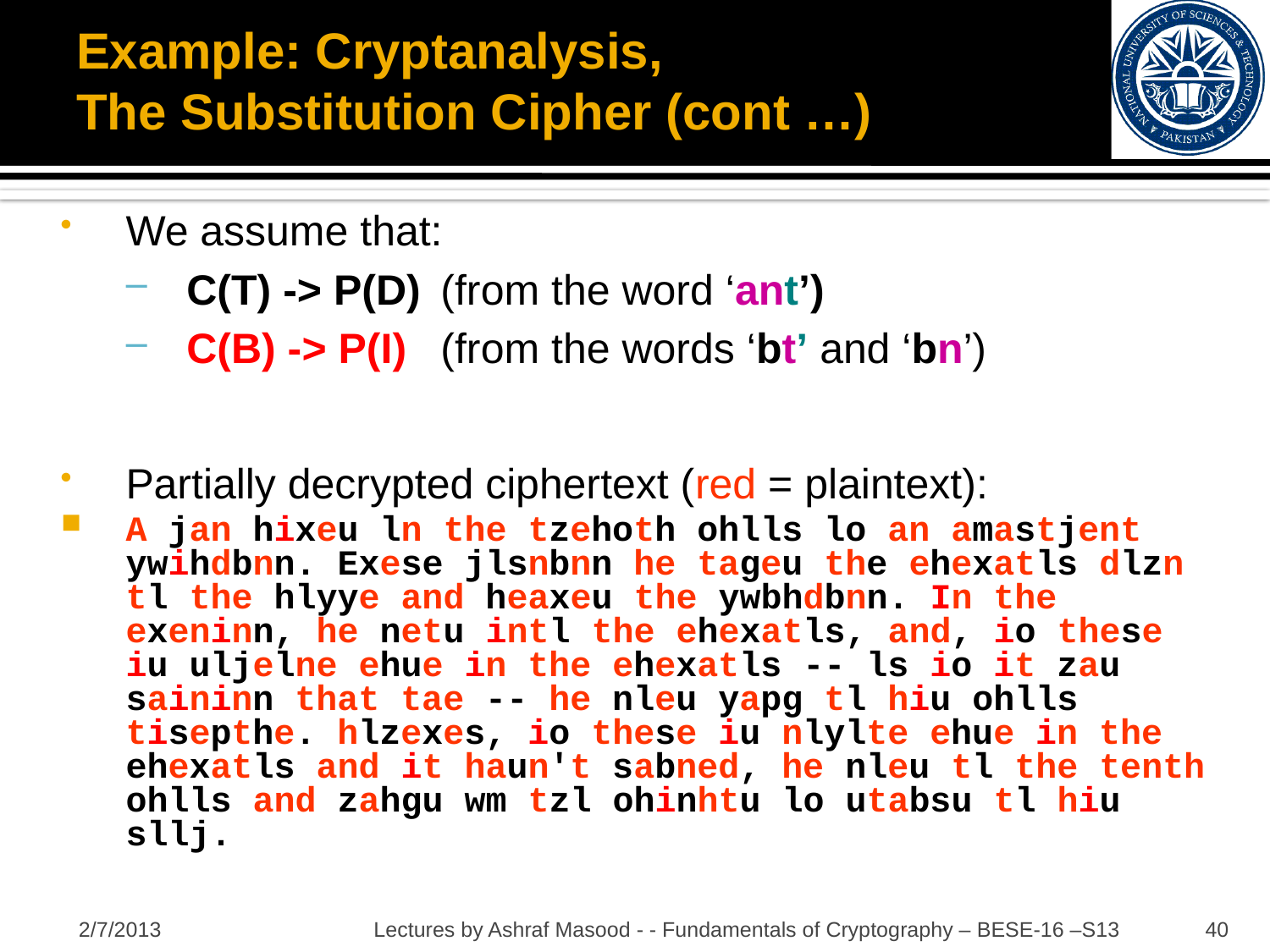

# Example: Cryptanalysis, The Substitution Cipher (cont …)
We assume that:
C(T) -> P(D)	(from the word ‘ant’)
C(B) -> P(I) 	(from the words ‘bt’ and ‘bn’)

Partially decrypted ciphertext (red = plaintext):
A jan hixeu ln the tzehoth ohlls lo an amastjent ywihdbnn. Exese jlsnbnn he tageu the ehexatls dlzn tl the hlyye and heaxeu the ywbhdbnn. In the exeninn, he netu intl the ehexatls, and, io these iu uljelne ehue in the ehexatls -- ls io it zau saininn that tae -- he nleu yapg tl hiu ohlls tisepthe. hlzexes, io these iu nlylte ehue in the ehexatls and it haun't sabned, he nleu tl the tenth ohlls and zahgu wm tzl ohinhtu lo utabsu tl hiu sllj.
2/7/2013
Lectures by Ashraf Masood - - Fundamentals of Cryptography – BESE-16 –S13
40